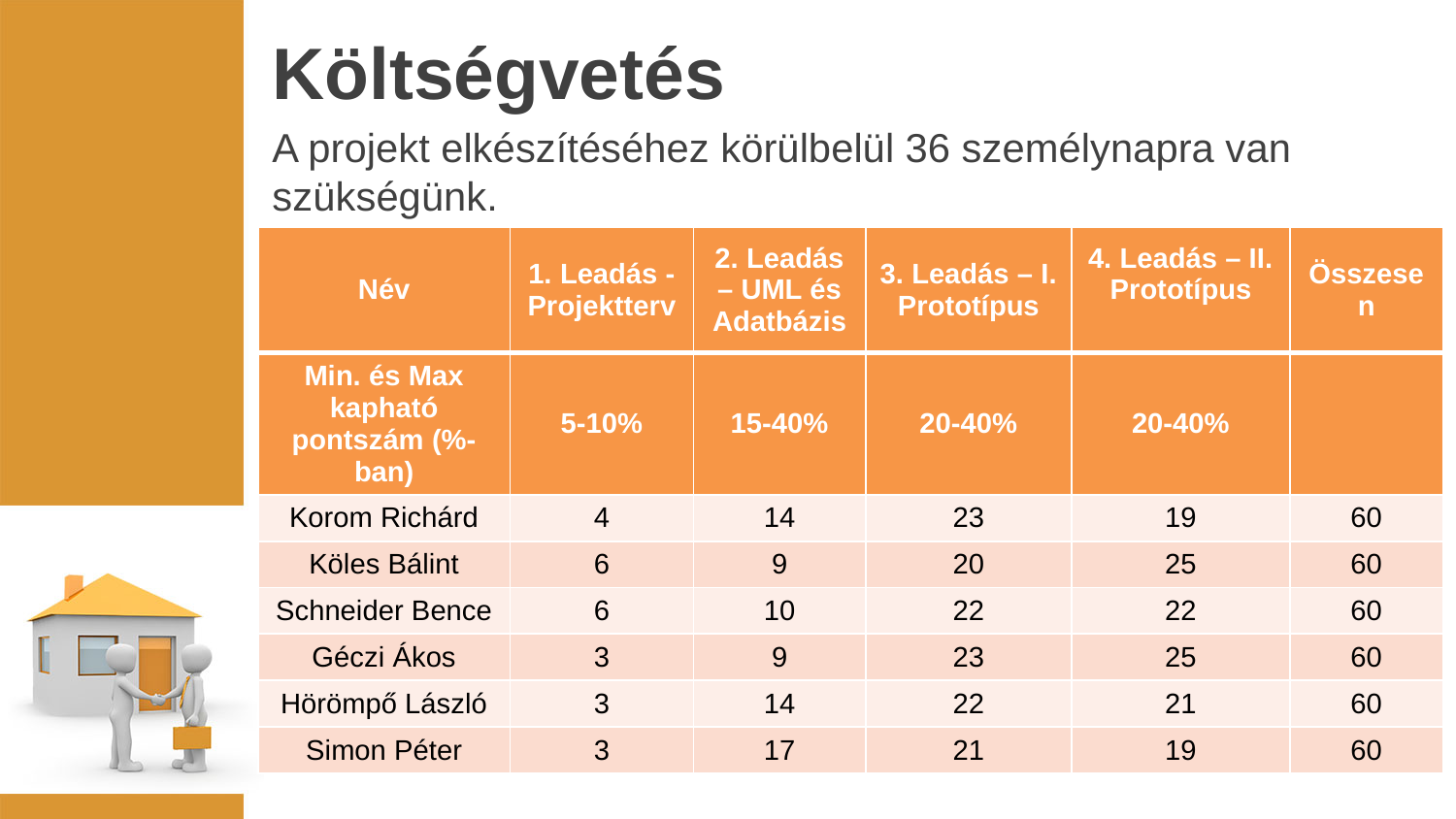

# Költségvetés
A projekt elkészítéséhez körülbelül 36 személynapra van szükségünk.
| Név | 1. Leadás - Projektterv | 2. Leadás – UML és Adatbázis | 3. Leadás – I. Prototípus | 4. Leadás – II. Prototípus | Összesen |
| --- | --- | --- | --- | --- | --- |
| Min. és Max kapható pontszám (%-ban) | 5-10% | 15-40% | 20-40% | 20-40% |  |
| Korom Richárd | 4 | 14 | 23 | 19 | 60 |
| Köles Bálint | 6 | 9 | 20 | 25 | 60 |
| Schneider Bence | 6 | 10 | 22 | 22 | 60 |
| Géczi Ákos | 3 | 9 | 23 | 25 | 60 |
| Hörömpő László | 3 | 14 | 22 | 21 | 60 |
| Simon Péter | 3 | 17 | 21 | 19 | 60 |